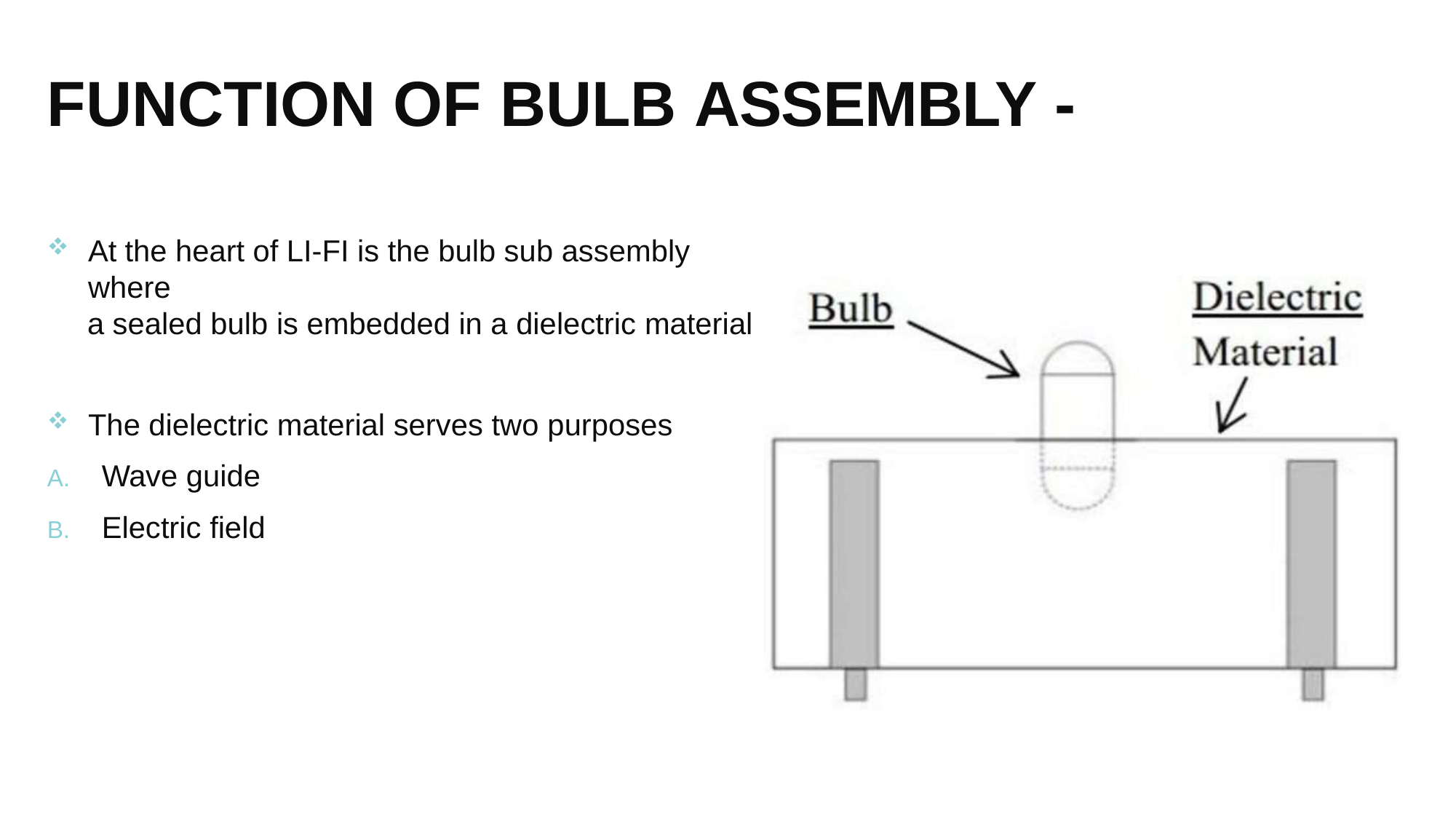

FUNCTION OF BULB ASSEMBLY -
At the heart of LI-FI is the bulb sub assembly where
a sealed bulb is embedded in a dielectric material

The dielectric material serves two purposes
Wave guide
Electric field